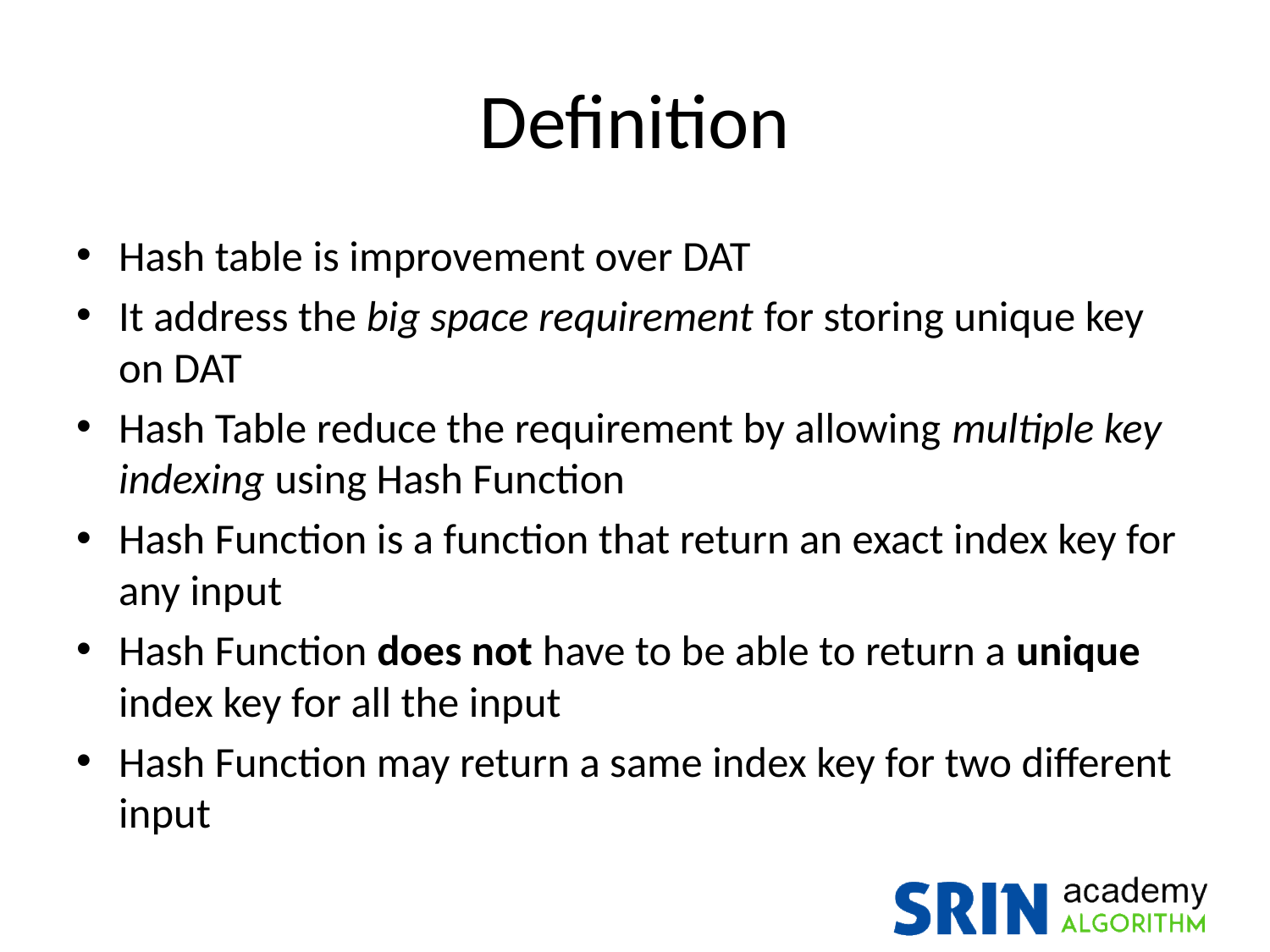

# Definition
Hash table is improvement over DAT
It address the big space requirement for storing unique key on DAT
Hash Table reduce the requirement by allowing multiple key indexing using Hash Function
Hash Function is a function that return an exact index key for any input
Hash Function does not have to be able to return a unique index key for all the input
Hash Function may return a same index key for two different input